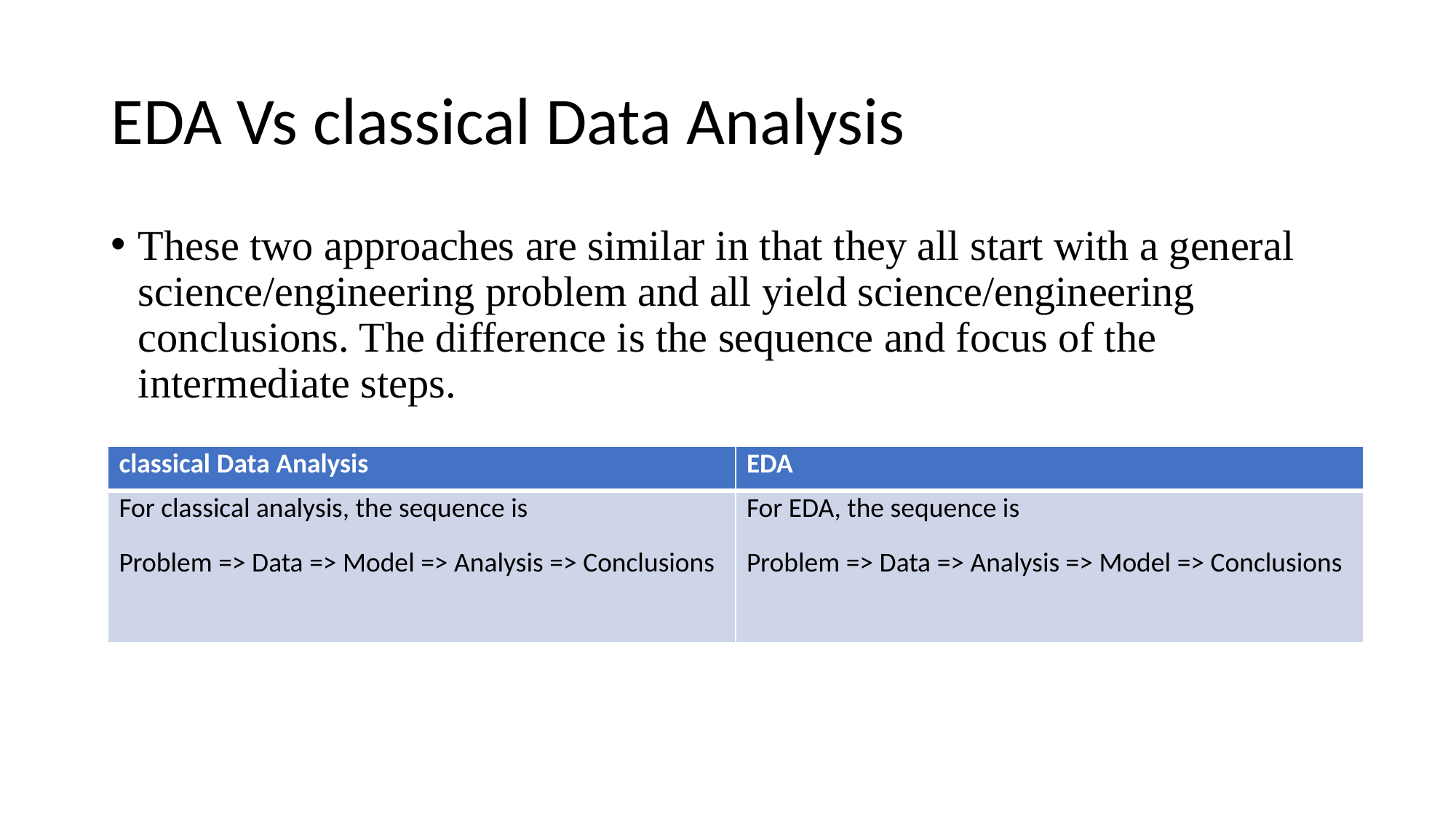

# EDA Vs classical Data Analysis
These two approaches are similar in that they all start with a general science/engineering problem and all yield science/engineering conclusions. The difference is the sequence and focus of the intermediate steps.

| classical Data Analysis | EDA |
| --- | --- |
| For classical analysis, the sequence is Problem => Data => Model => Analysis => Conclusions | For EDA, the sequence is Problem => Data => Analysis => Model => Conclusions |